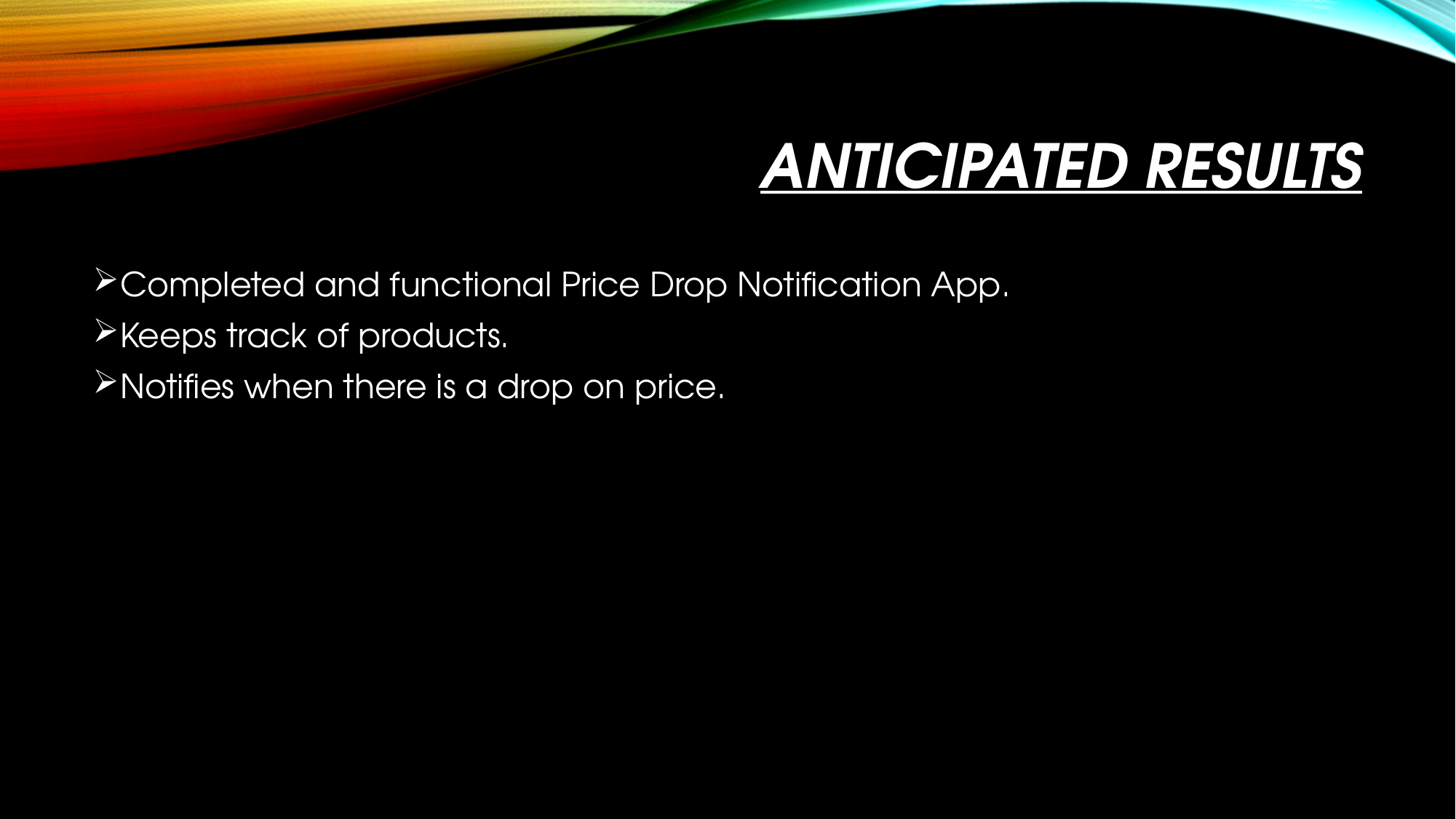

# Anticipated results
Completed and functional Price Drop Notification App.
Keeps track of products.
Notifies when there is a drop on price.